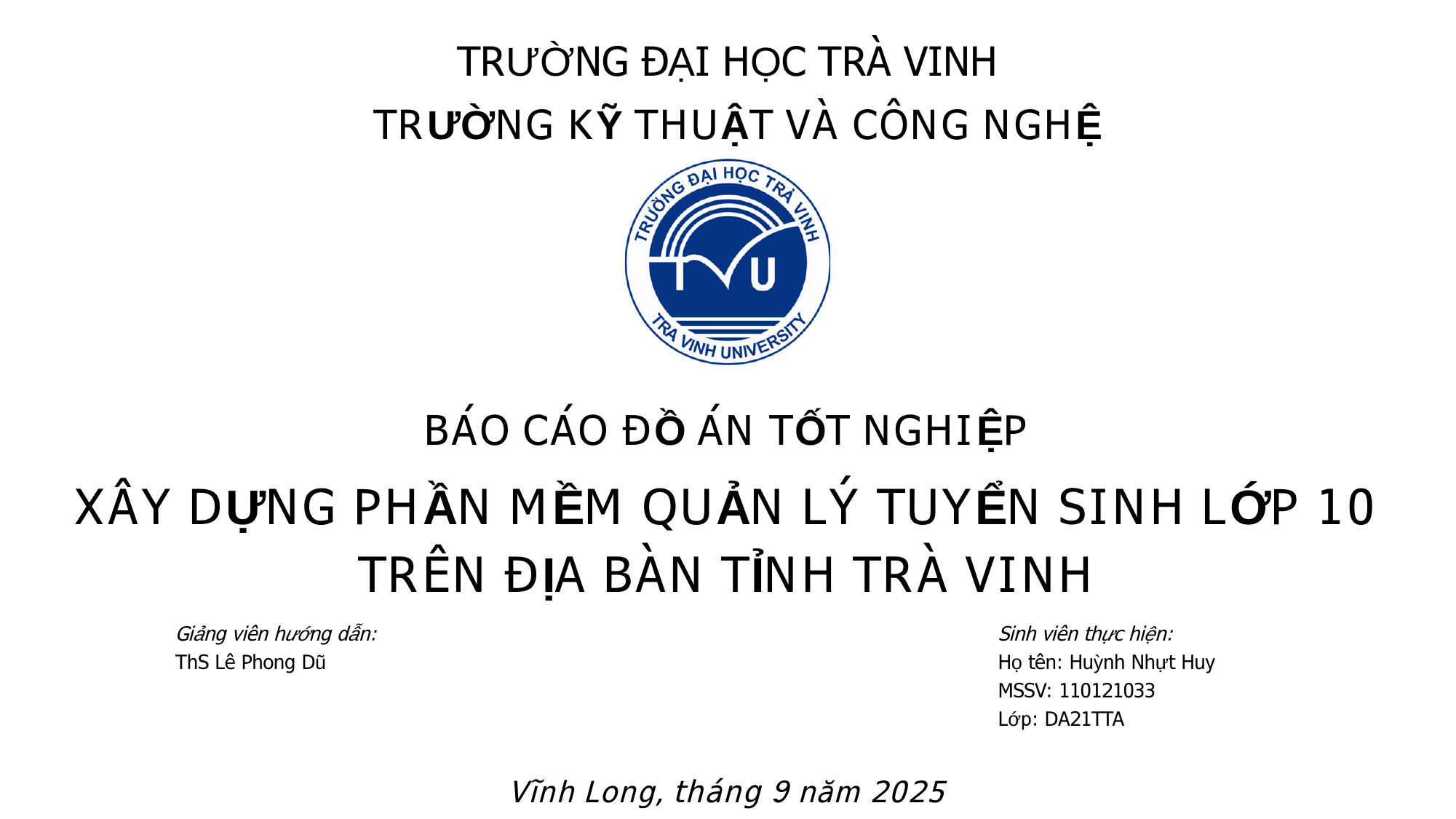

TRƯỜNG ĐẠI HỌC TRÀ VINH
TRƯỜNG KỸ THUẬT VÀ CÔNG NGHỆ

BÁO CÁO ĐỒ ÁN TỐT NGHIỆP
XÂY DỰNG PHẦN MỀM QUẢN LÝ TUYỂN SINH LỚP 10
TRÊN ĐỊA BÀN TỈNH TRÀ VINH
Giảng viên hướng dẫn:
ThS Lê Phong Dũ
Sinh viên thực hiện:
Họ tên: Huỳnh Nhựt Huy
MSSV: 110121033
Lớp: DA21TTA
Vĩnh Long, tháng 9 năm 2025